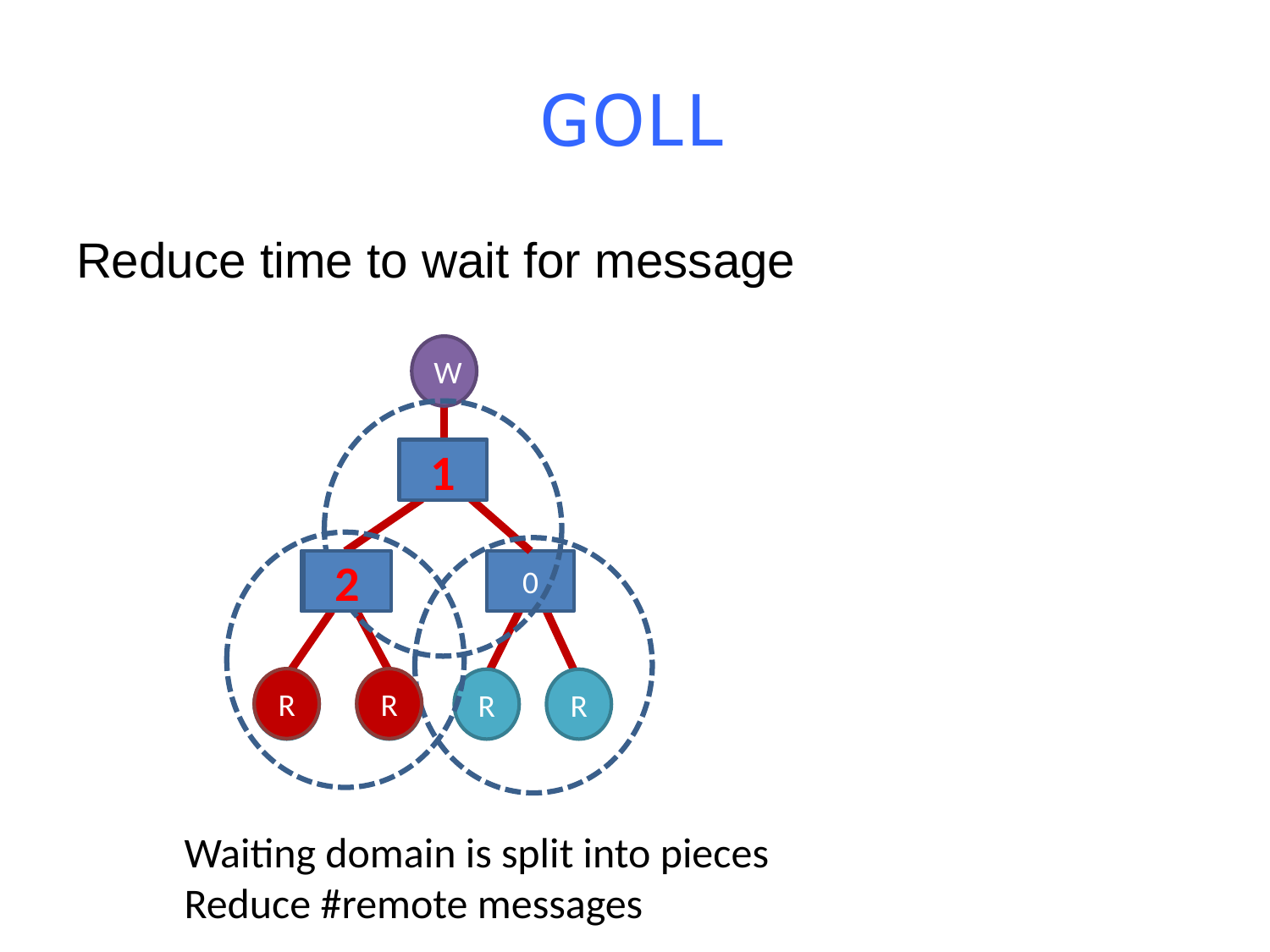

# GOLL
Reduce time to wait for message
W
0
0
0
R
R
R
R

1

1
2
R
R
Waiting domain is split into pieces
Reduce #remote messages